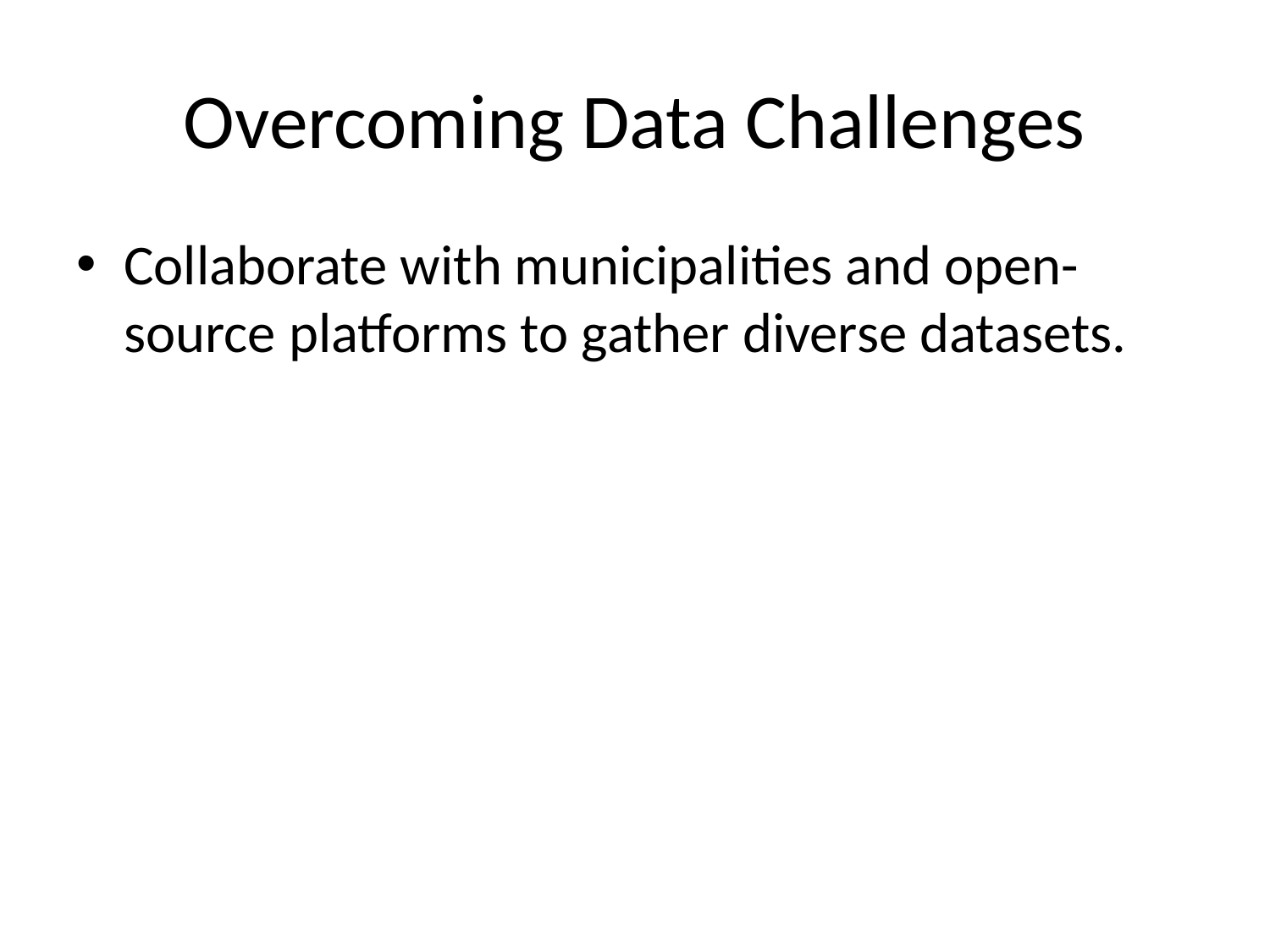

# Overcoming Data Challenges
Collaborate with municipalities and open-source platforms to gather diverse datasets.